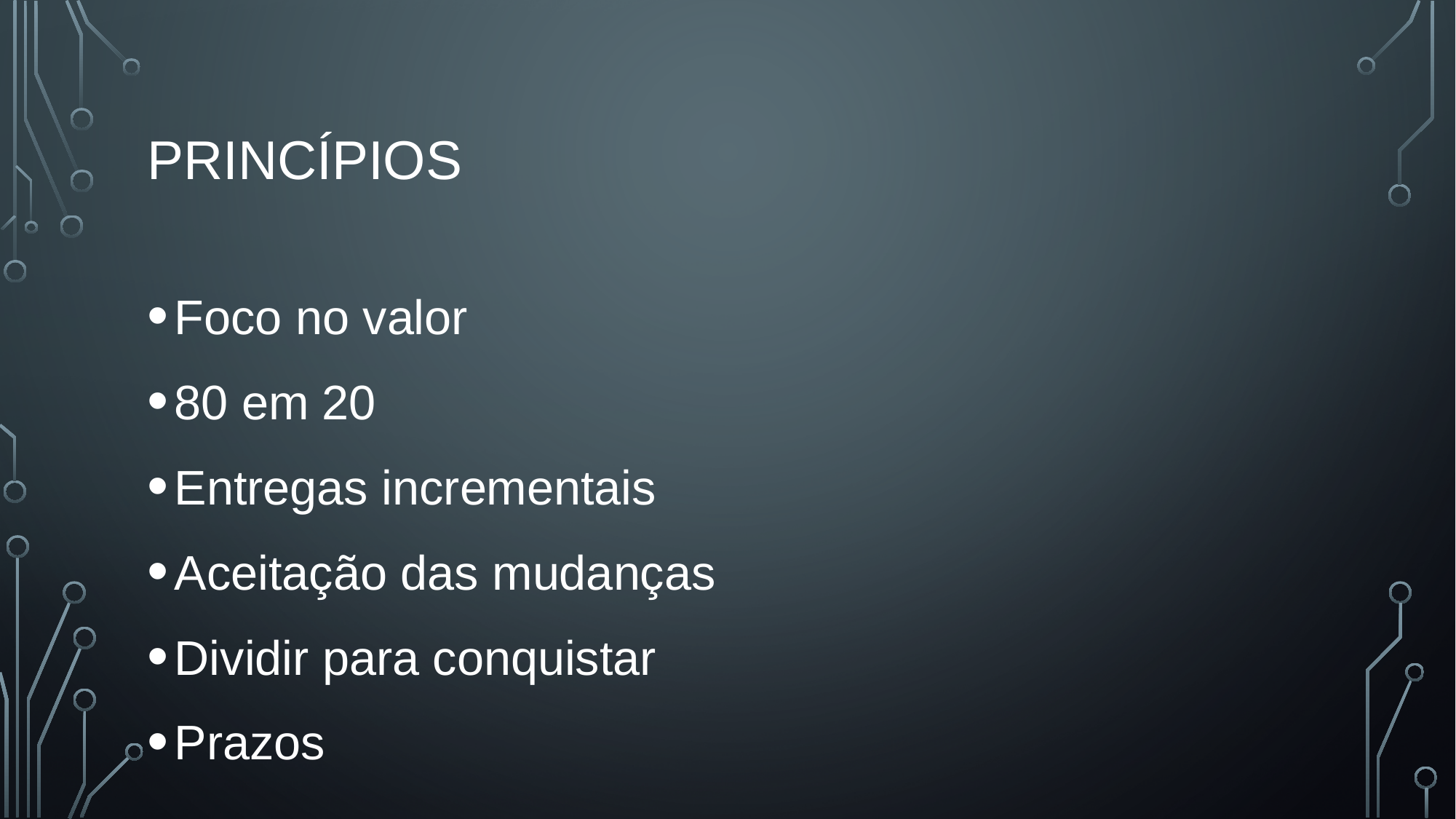

# Princípios
Foco no valor
80 em 20
Entregas incrementais
Aceitação das mudanças
Dividir para conquistar
Prazos